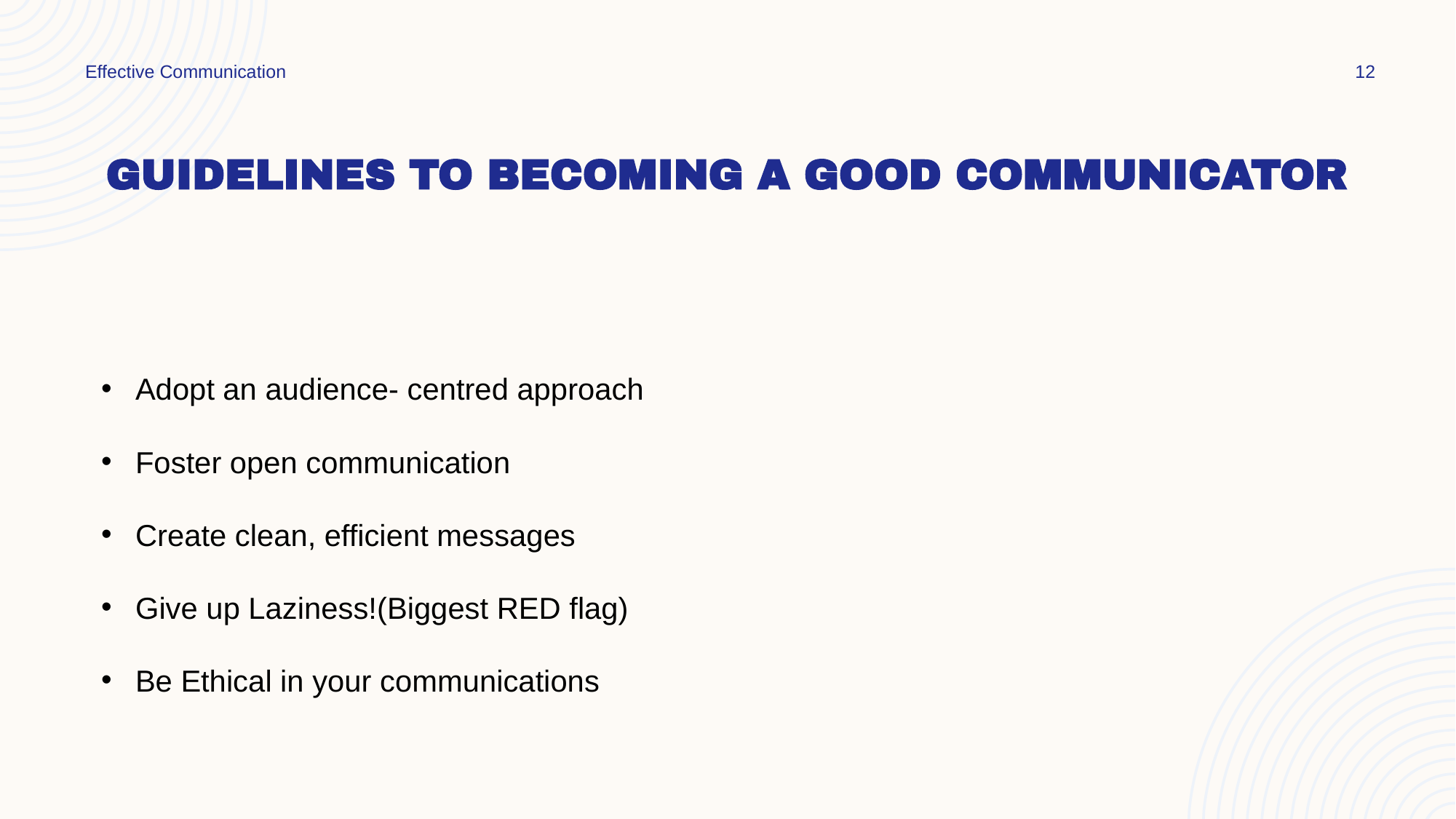

Effective Communication
12
# Guidelines to becoming a Good communicator
Adopt an audience- centred approach

Foster open communication

Create clean, efficient messages

Give up Laziness!(Biggest RED flag)

Be Ethical in your communications